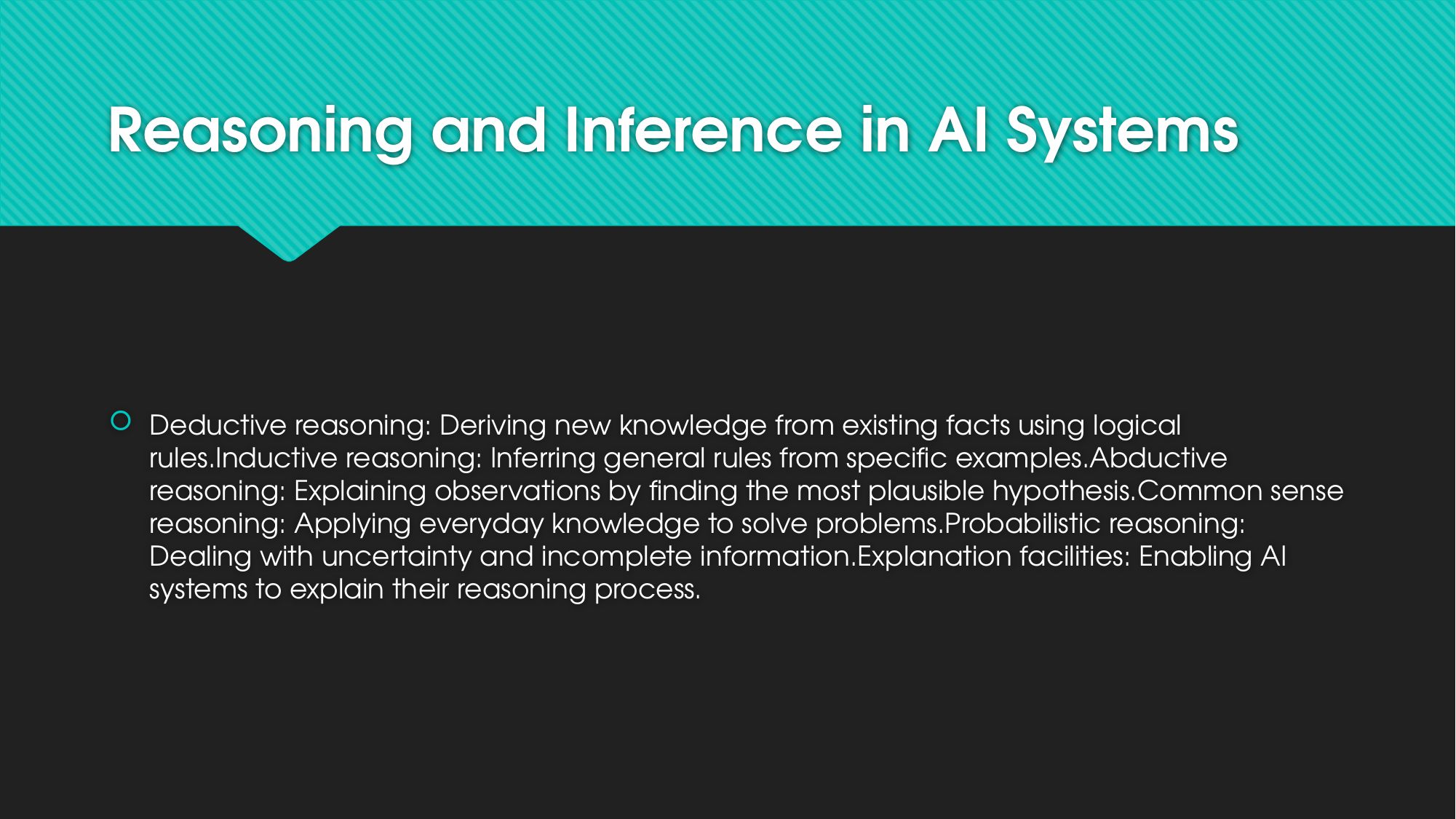

# Reasoning and Inference in AI Systems

Deductive reasoning: Deriving new knowledge from existing facts using logical rules.Inductive reasoning: Inferring general rules from specific examples.Abductive reasoning: Explaining observations by finding the most plausible hypothesis.Common sense reasoning: Applying everyday knowledge to solve problems.Probabilistic reasoning: Dealing with uncertainty and incomplete information.Explanation facilities: Enabling AI systems to explain their reasoning process.